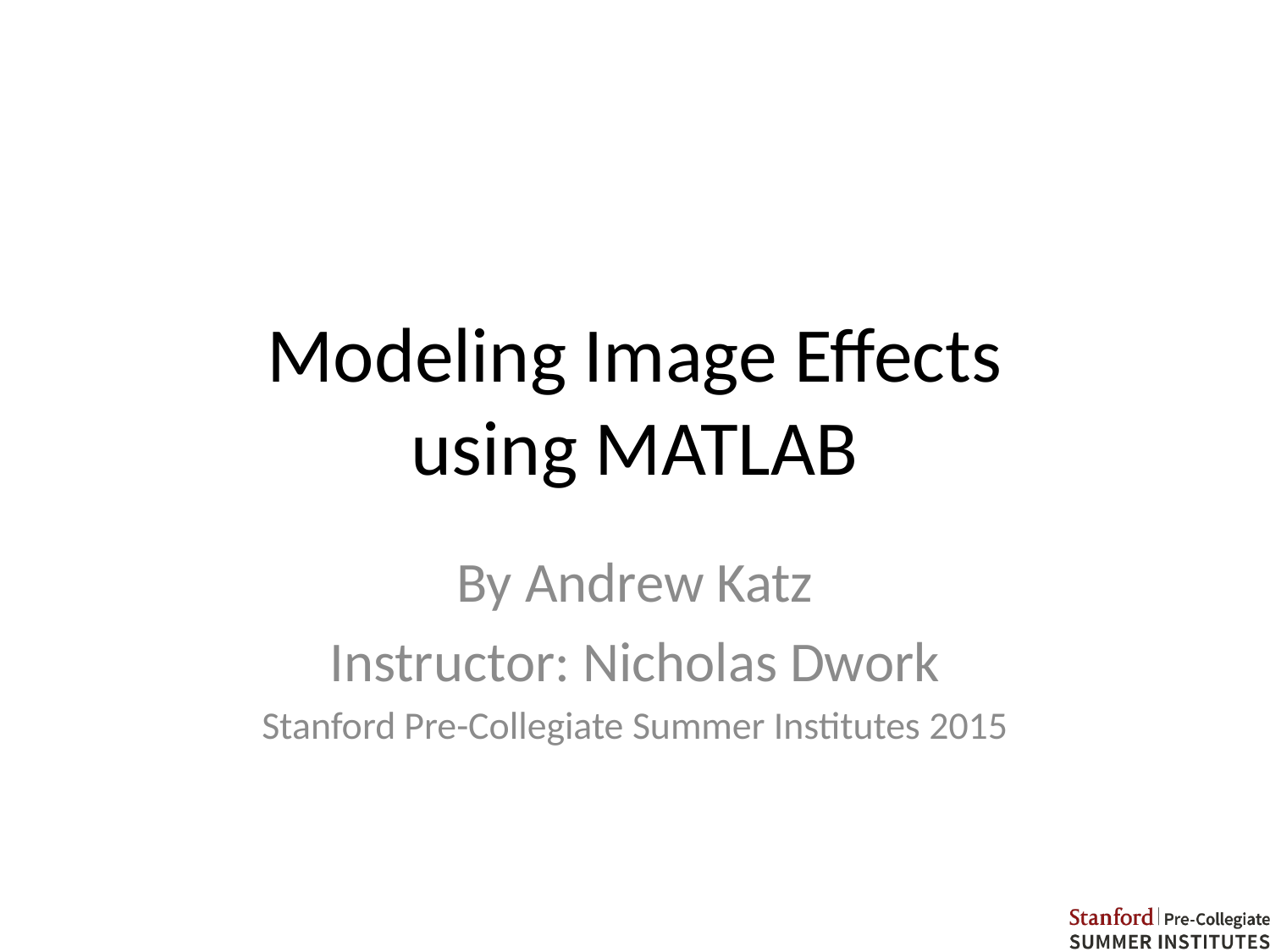

# Modeling Image Effects using MATLAB
By Andrew Katz
Instructor: Nicholas Dwork
Stanford Pre-Collegiate Summer Institutes 2015